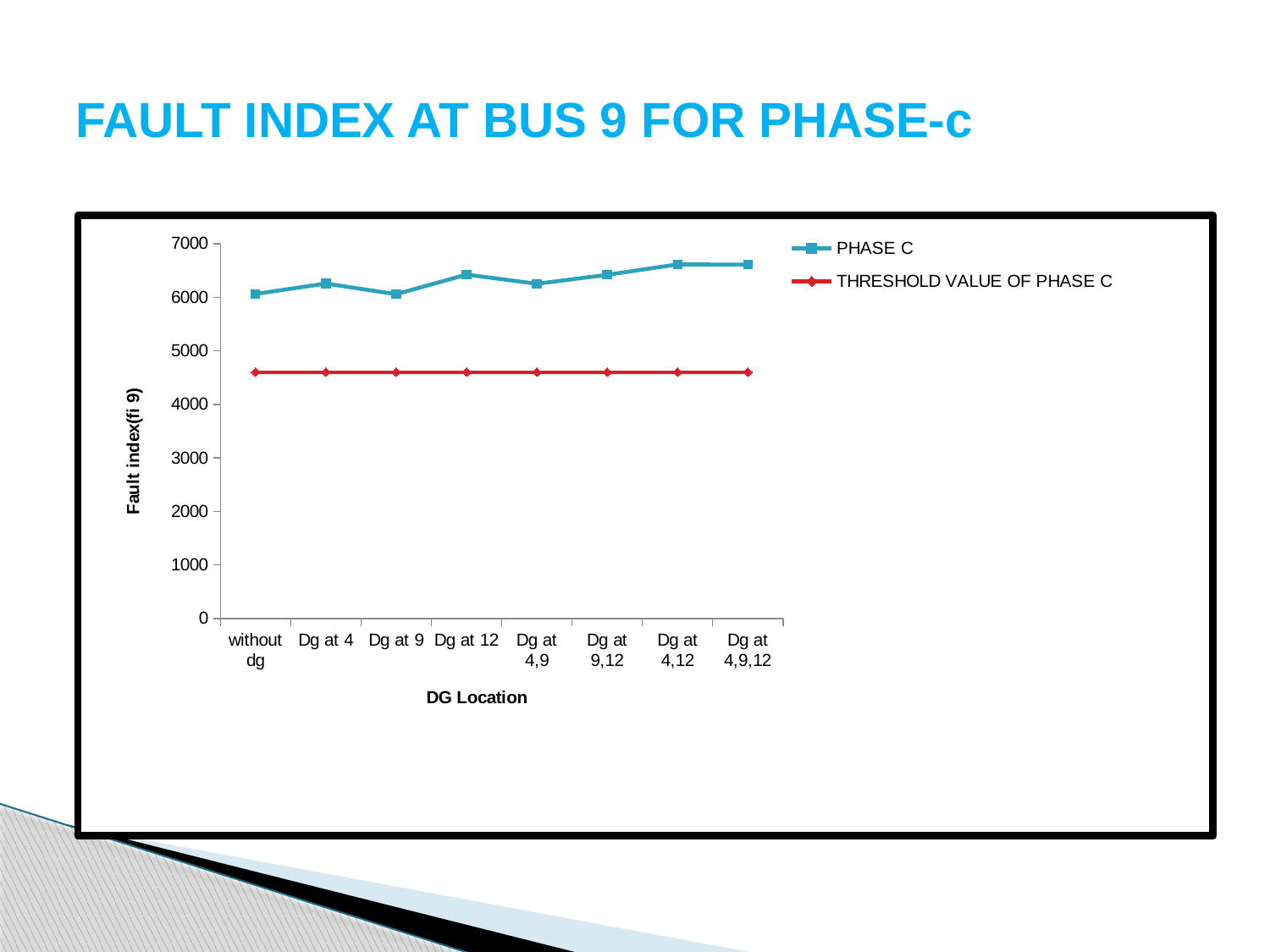

# FAULT INDEX AT BUS 9 FOR PHASE-c

### Chart

| Category |  |  |
|---|---|---|
| without dg | 6062.5 | 4600.0 |
| Dg at 4 | 6257.4 | 4600.0 |
| Dg at 9 | 6057.7 | 4600.0 |
| Dg at 12 | 6425.2 | 4600.0 |
| Dg at 4,9 | 6252.4 | 4600.0 |
| Dg at 9,12 | 6420.2 | 4600.0 |
| Dg at 4,12 | 6615.3 | 4600.0 |
| Dg at 4,9,12 | 6609.9 | 4600.0 |